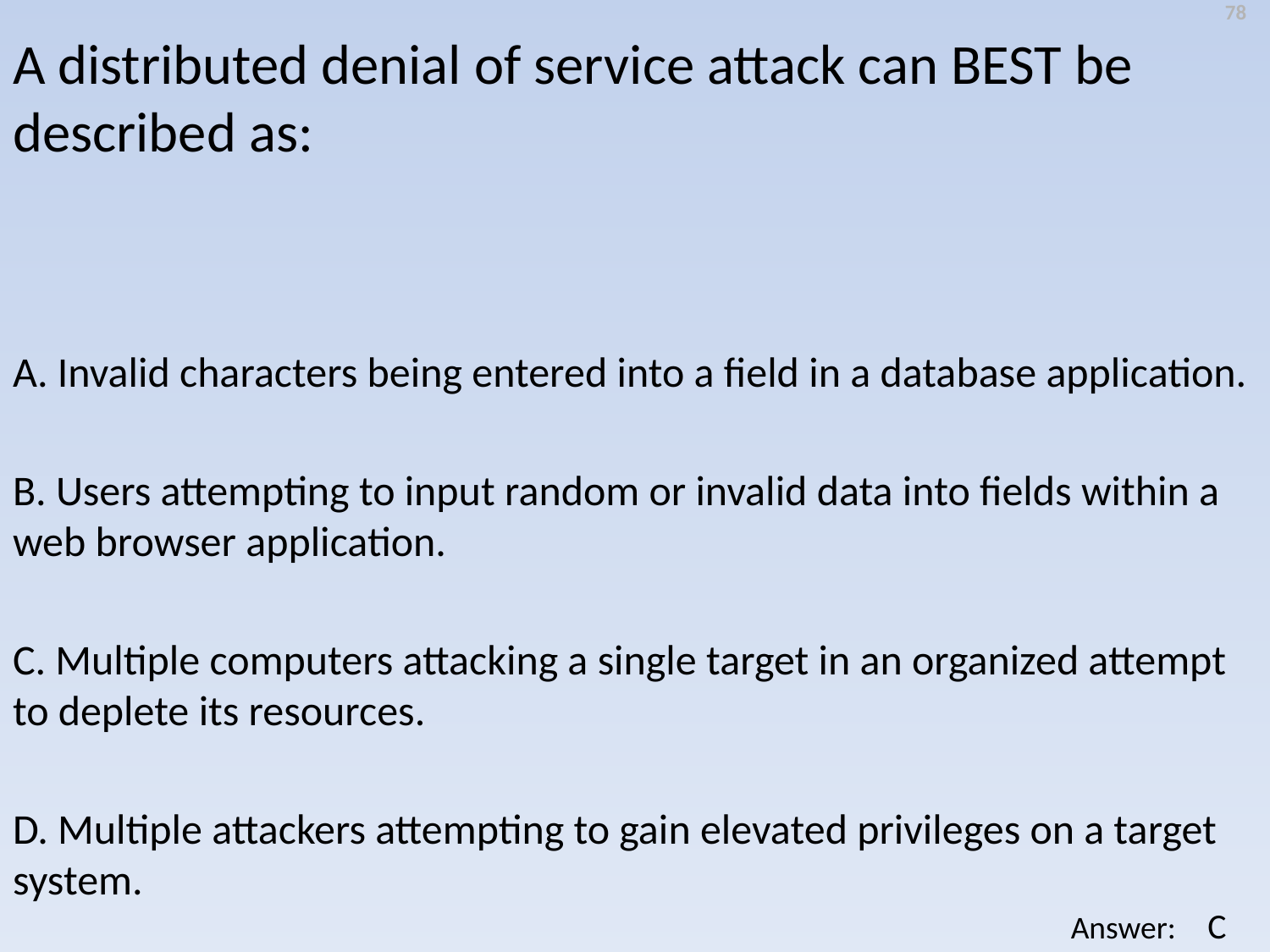

78
A distributed denial of service attack can BEST be described as:
A. Invalid characters being entered into a field in a database application.

B. Users attempting to input random or invalid data into fields within a web browser application.

C. Multiple computers attacking a single target in an organized attempt to deplete its resources.

D. Multiple attackers attempting to gain elevated privileges on a target system.
C